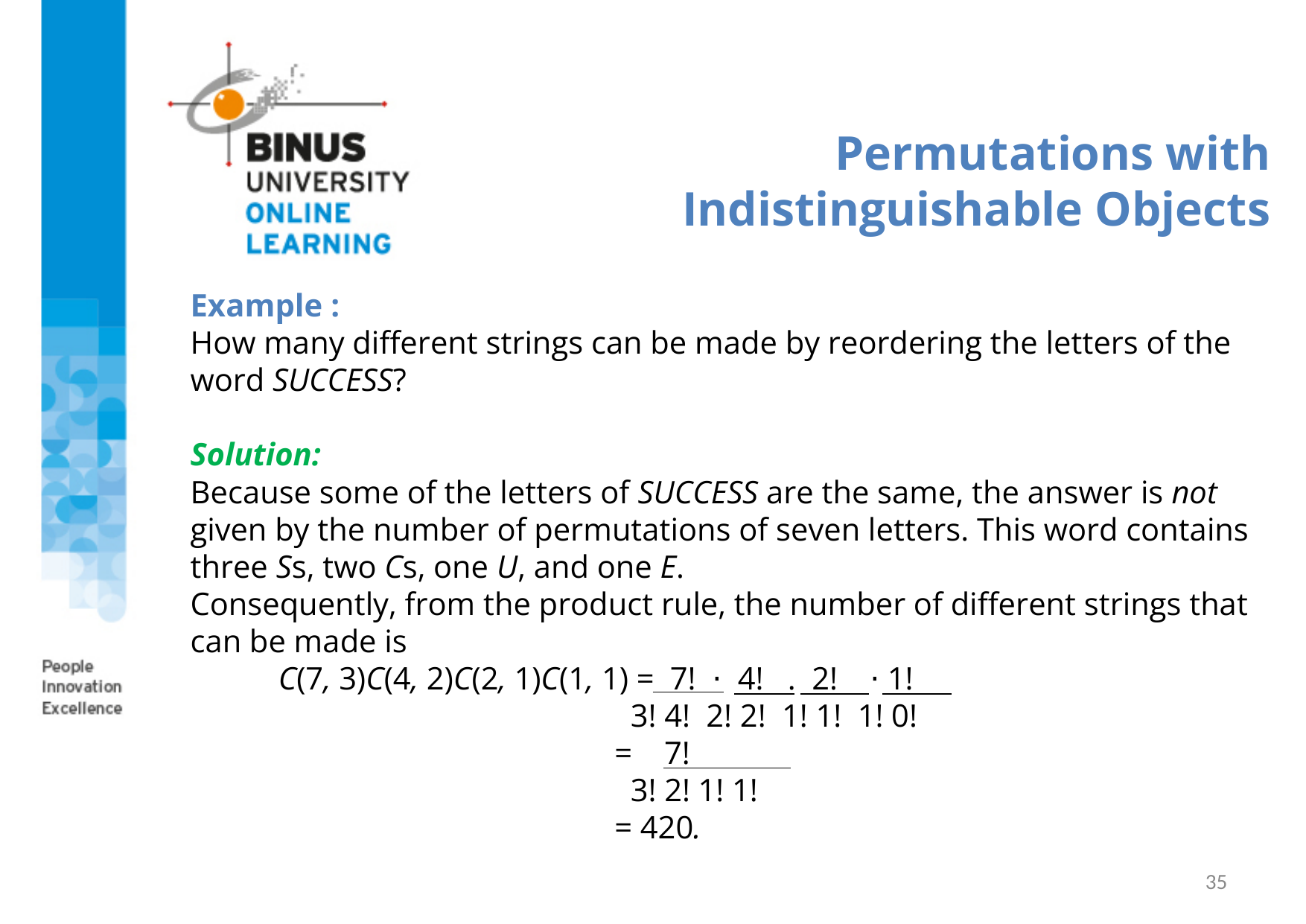

# Permutations with Indistinguishable Objects
Example :
How many different strings can be made by reordering the letters of the word SUCCESS?

Solution:
Because some of the letters of SUCCESS are the same, the answer is not given by the number of permutations of seven letters. This word contains three Ss, two Cs, one U, and one E.
Consequently, from the product rule, the number of different strings that can be made is
           C(7, 3)C(4, 2)C(2, 1)C(1, 1) =  7!  ⋅  4!   .  2!    ⋅ 1!
                                                       3! 4!  2! 2!  1! 1!  1! 0!
                                                     =    7!
                                                       3! 2! 1! 1!
                                                     = 420.
35